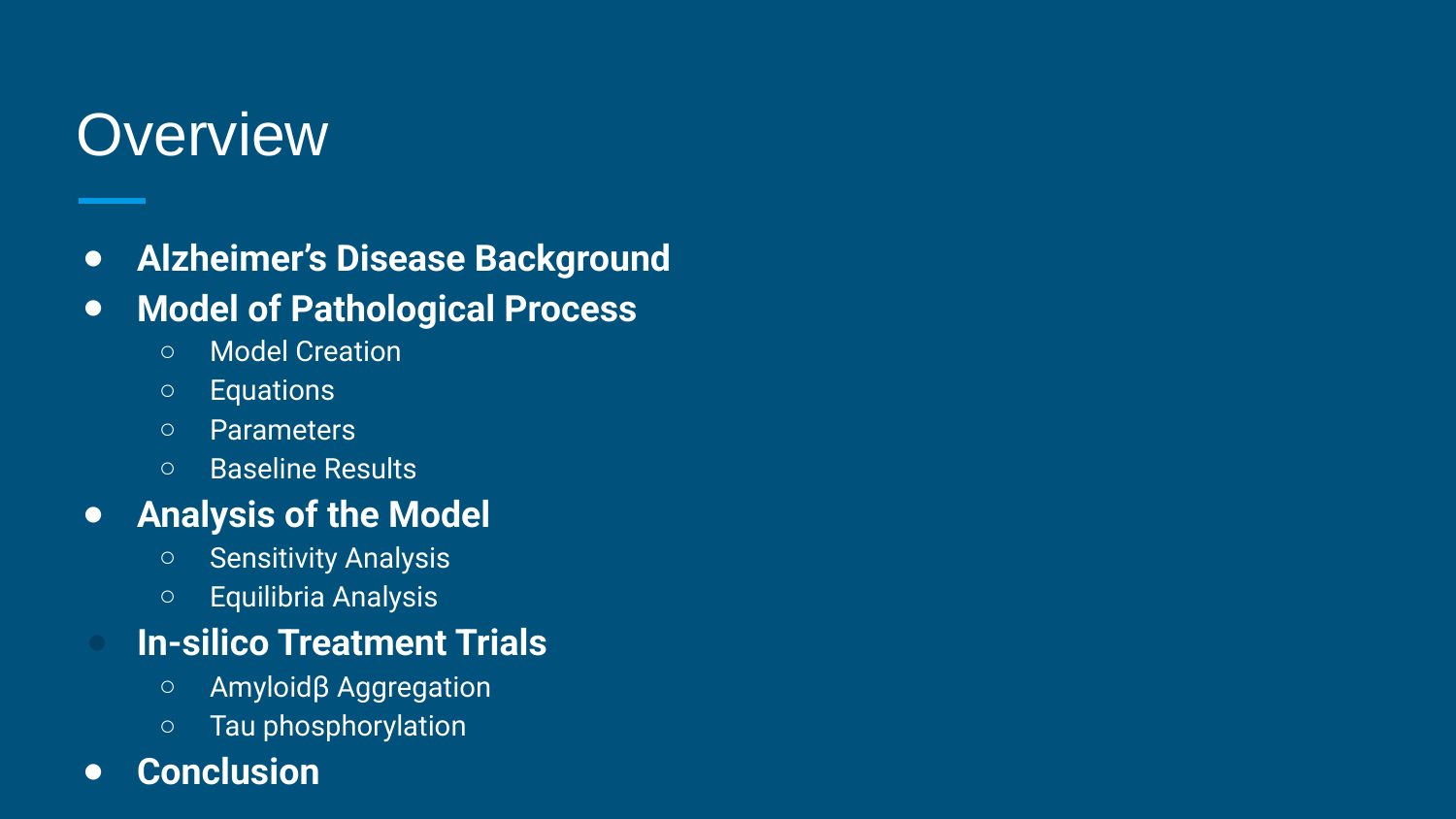

# Overview
Alzheimer’s Disease Background
Model of Pathological Process
Model Creation
Equations
Parameters
Baseline Results
Analysis of the Model
Sensitivity Analysis
Equilibria Analysis
In-silico Treatment Trials
Amyloidβ Aggregation
Tau phosphorylation
Conclusion